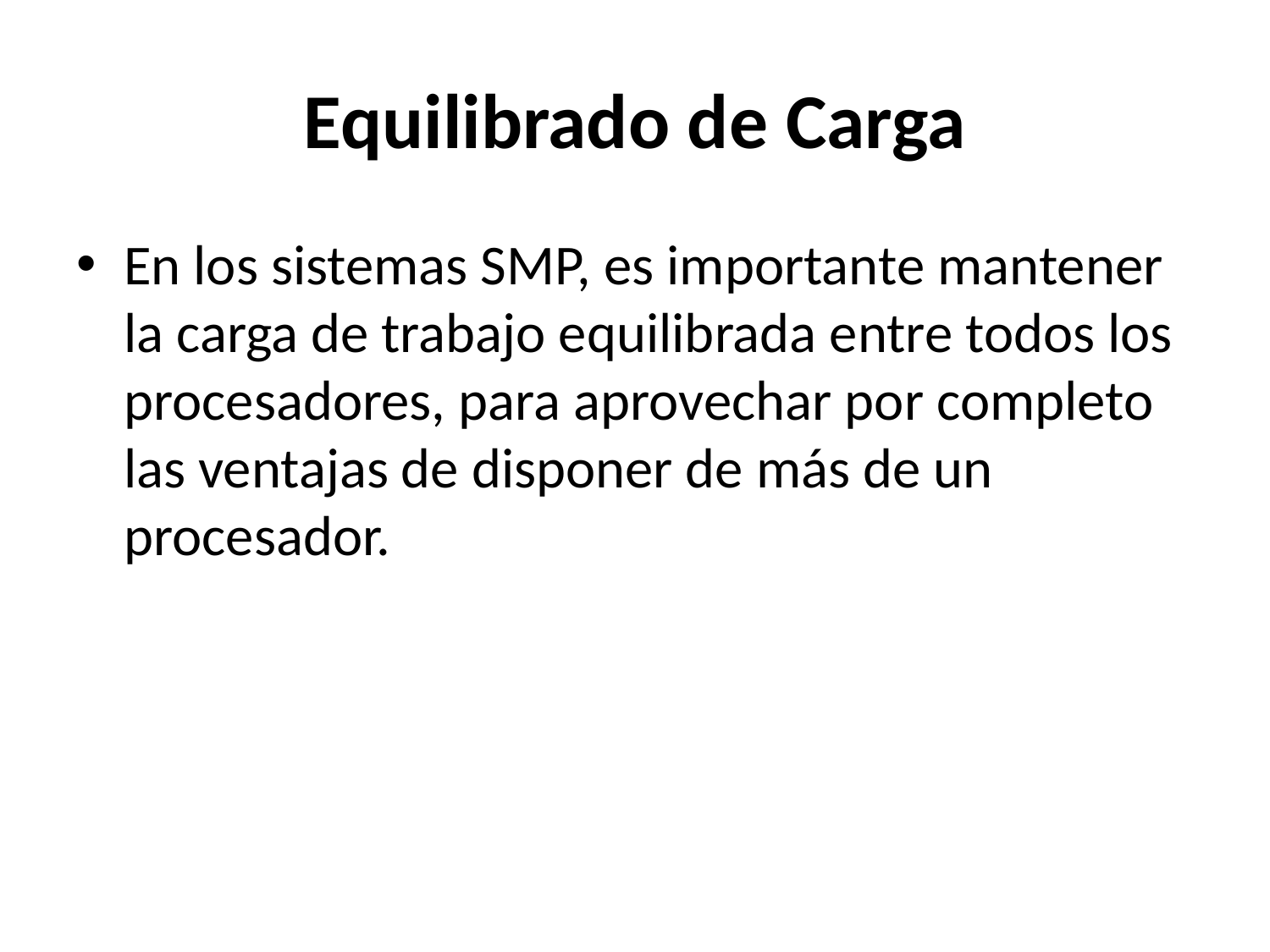

# Equilibrado de Carga
En los sistemas SMP, es importante mantener la carga de trabajo equilibrada entre todos los procesadores, para aprovechar por completo las ventajas de disponer de más de un procesador.